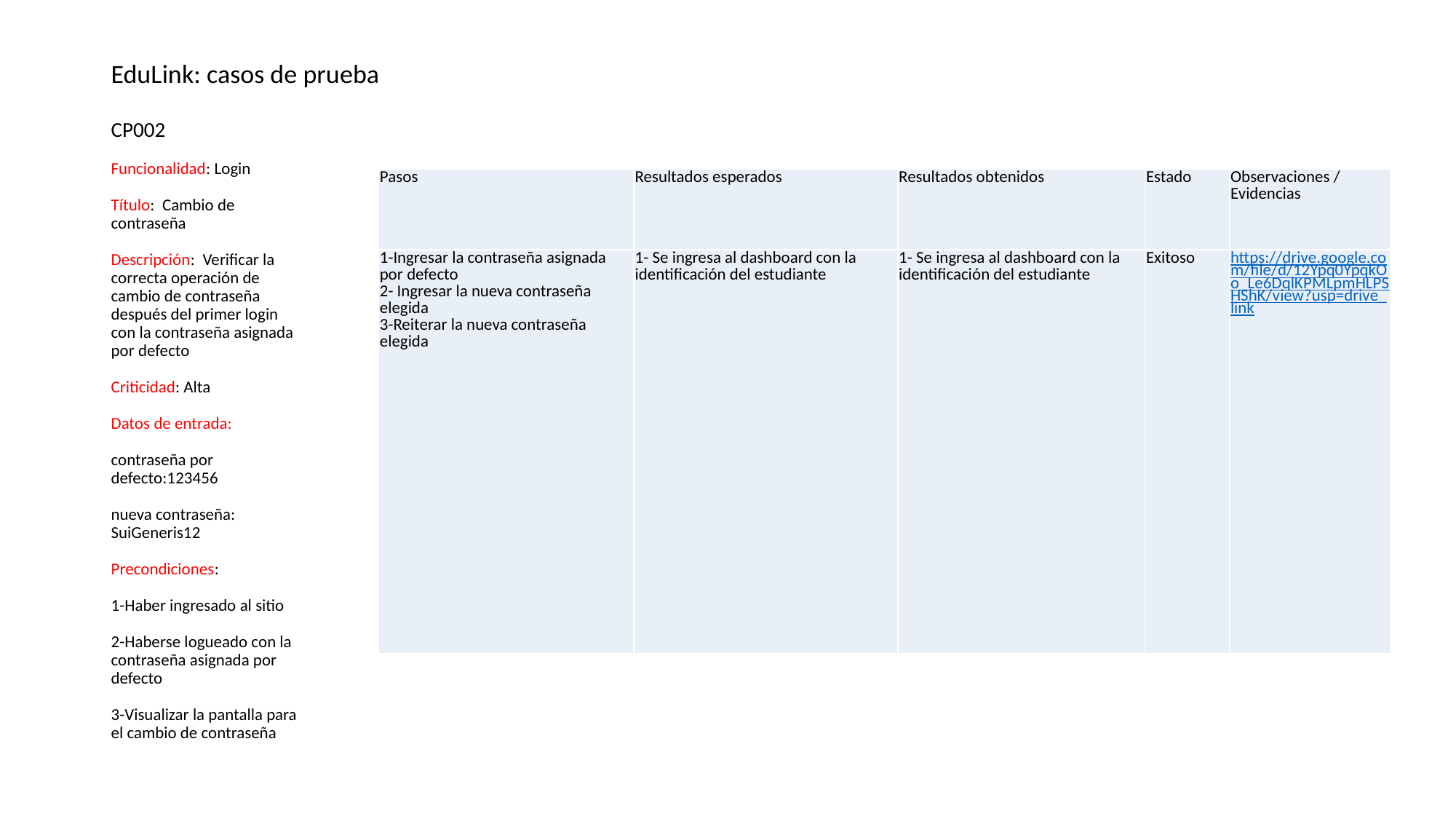

# EduLink: casos de prueba
CP002
Funcionalidad: Login
Título:  Cambio de contraseña
Descripción:  Verificar la correcta operación de cambio de contraseña después del primer login con la contraseña asignada por defecto
Criticidad: Alta
Datos de entrada:
contraseña por defecto:123456
nueva contraseña: SuiGeneris12
Precondiciones:
1-Haber ingresado al sitio
2-Haberse logueado con la contraseña asignada por defecto
3-Visualizar la pantalla para el cambio de contraseña

| Pasos | Resultados esperados | Resultados obtenidos | Estado | Observaciones / Evidencias |
| --- | --- | --- | --- | --- |
| 1-Ingresar la contraseña asignada por defecto 2- Ingresar la nueva contraseña elegida 3-Reiterar la nueva contraseña elegida | 1- Se ingresa al dashboard con la identificación del estudiante | 1- Se ingresa al dashboard con la identificación del estudiante | Exitoso | https://drive.google.com/file/d/12Ypq0YpqkOo\_Le6DqlKPMLpmHLPSHShK/view?usp=drive\_link |